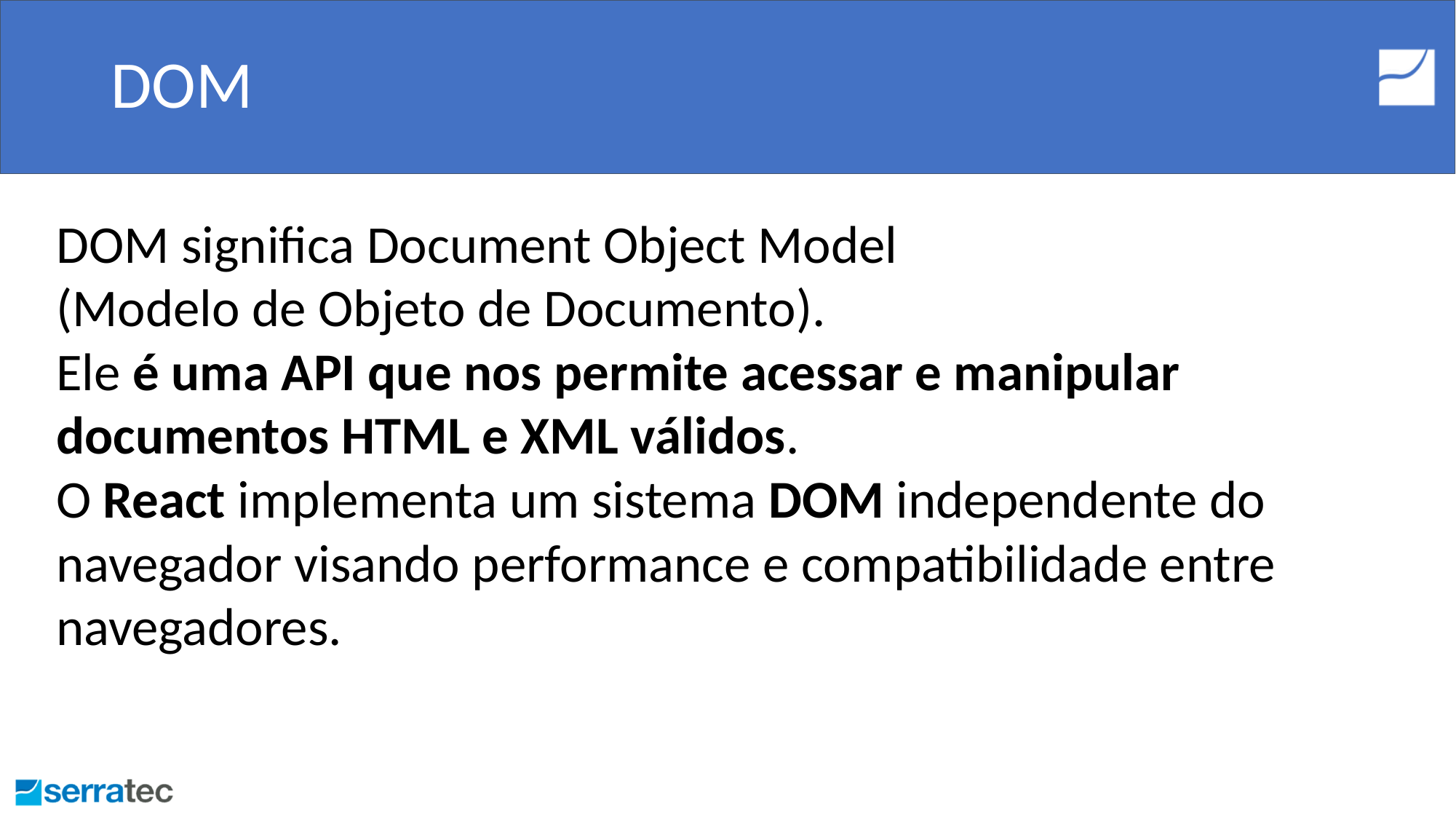

# DOM
DOM significa Document Object Model
(Modelo de Objeto de Documento).
Ele é uma API que nos permite acessar e manipular documentos HTML e XML válidos.
O React implementa um sistema DOM independente do navegador visando performance e compatibilidade entre navegadores.